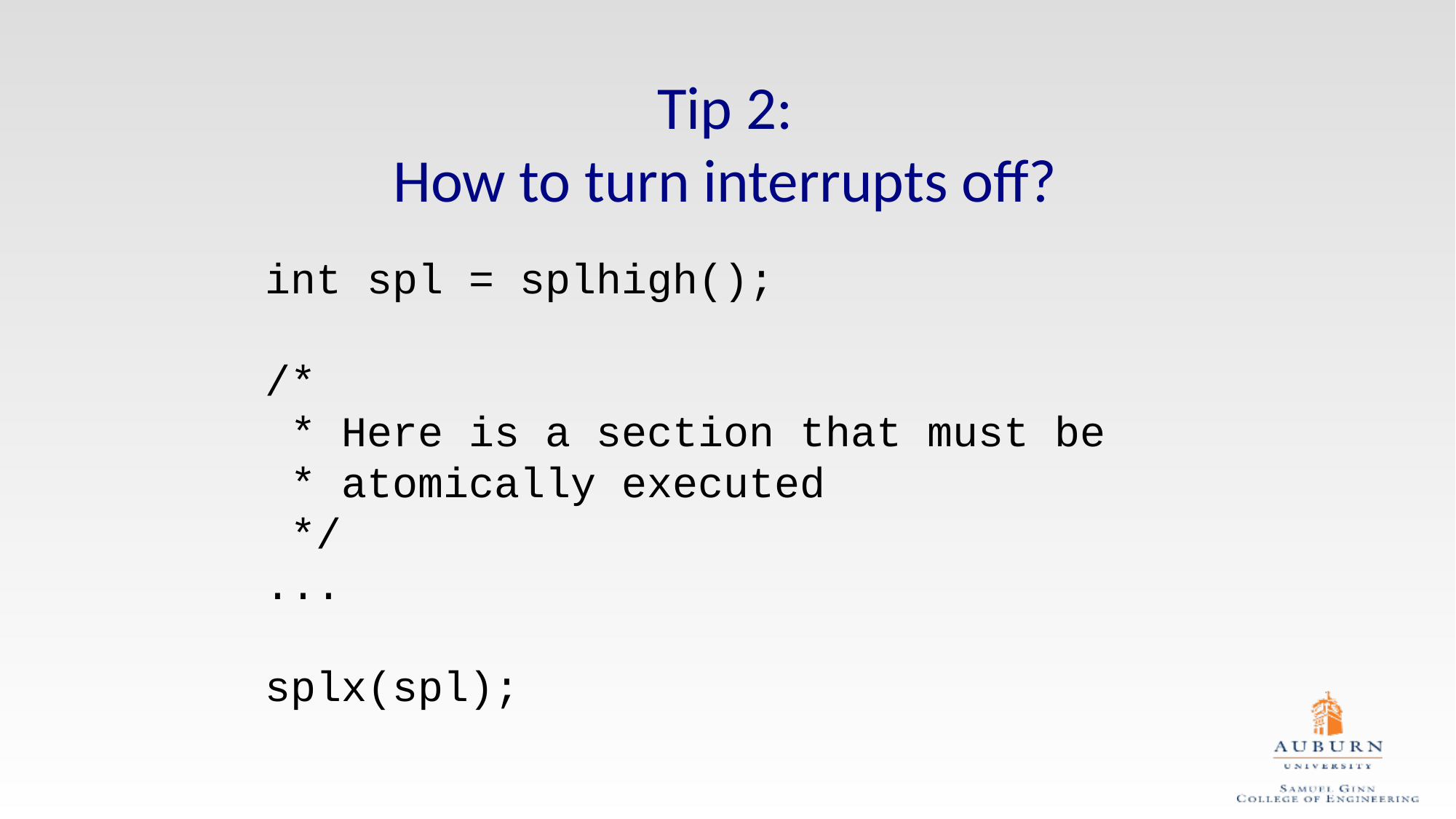

# Tip 2: How to turn interrupts off?
int spl = splhigh();

/*
 * Here is a section that must be
 * atomically executed
 */
...

splx(spl);